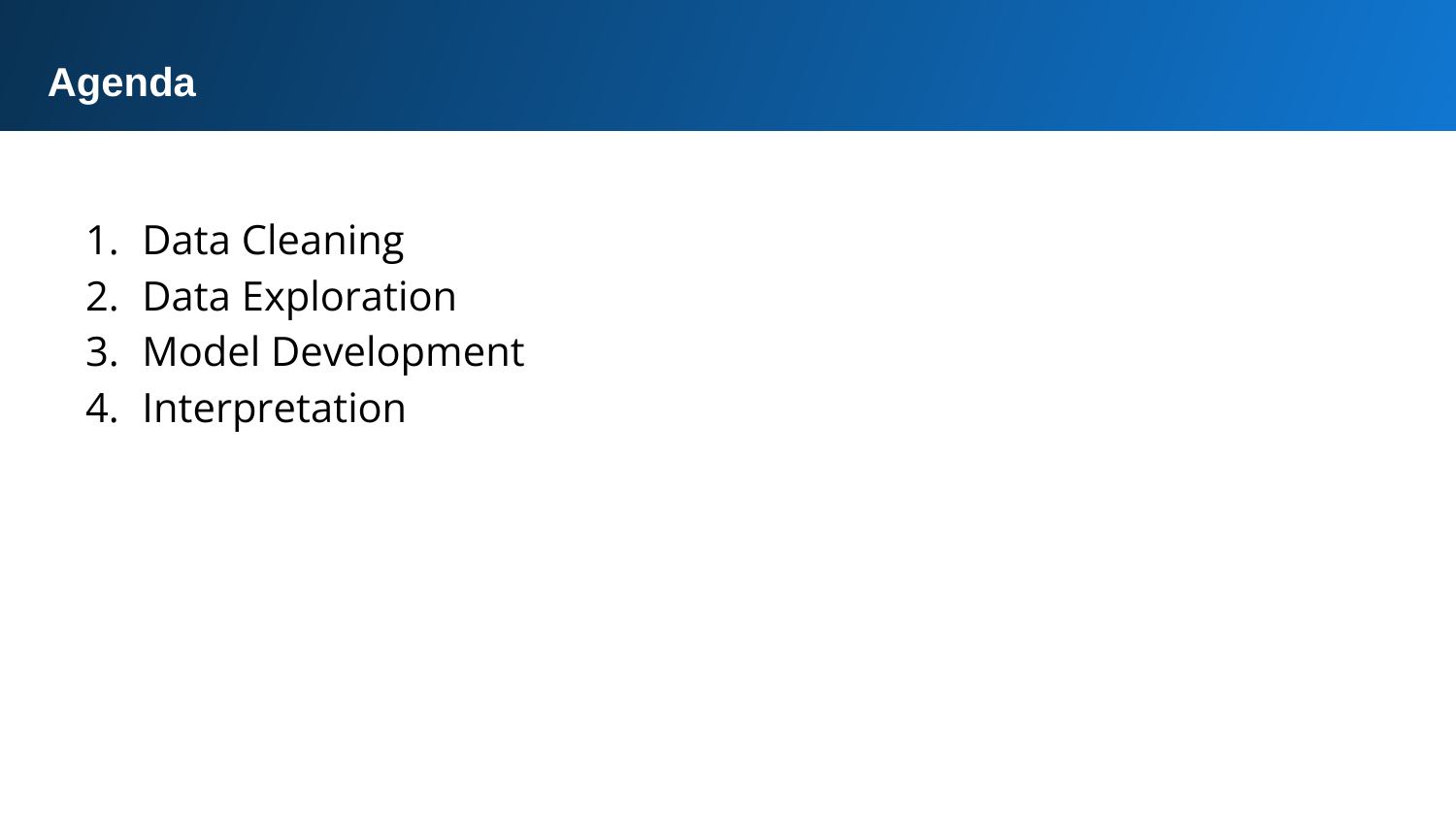

Agenda
Data Cleaning
Data Exploration
Model Development
Interpretation